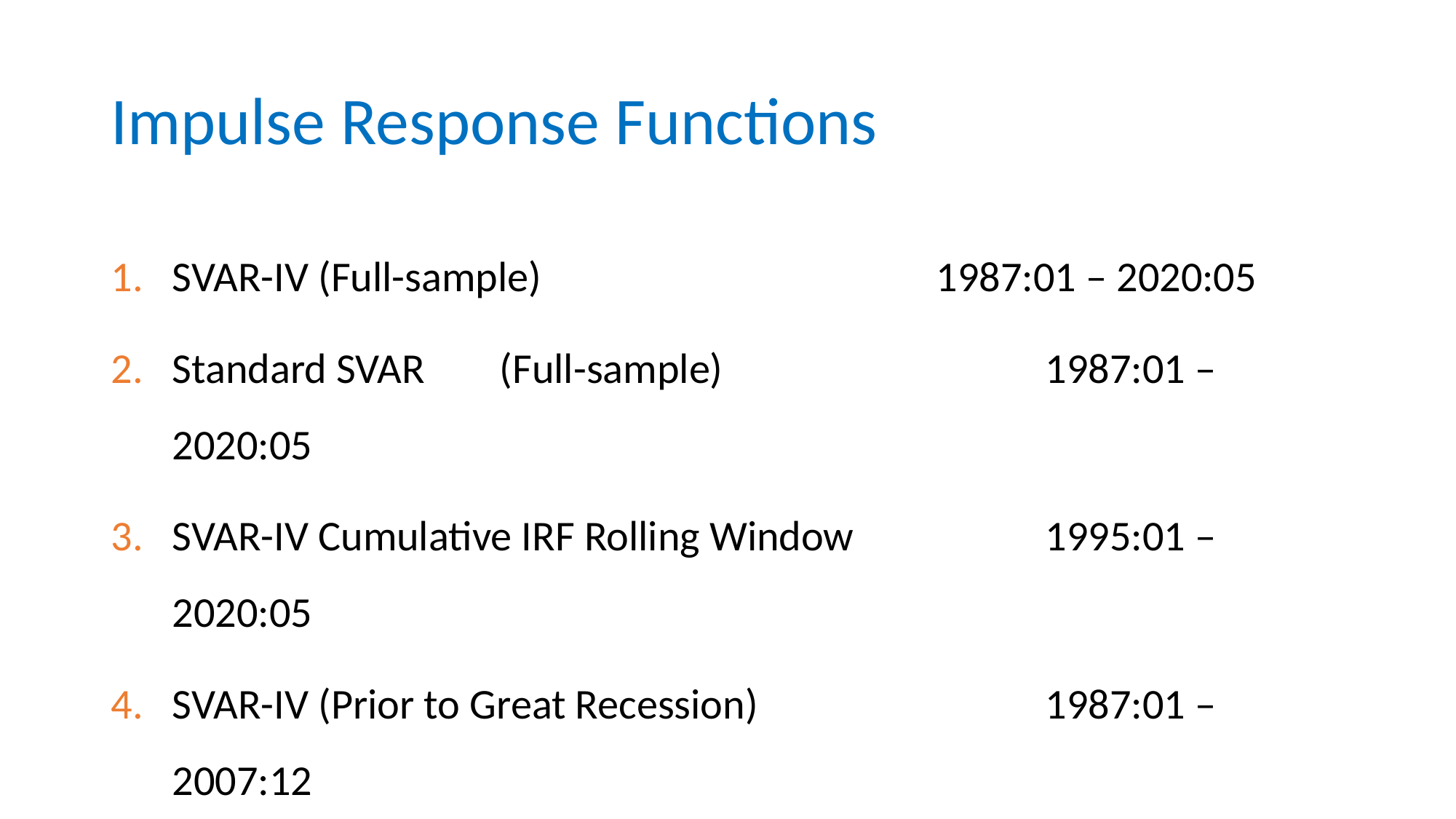

# Impulse Response Functions
SVAR-IV (Full-sample) 				1987:01 – 2020:05
Standard SVAR	(Full-sample)			1987:01 – 2020:05
SVAR-IV Cumulative IRF Rolling Window 		1995:01 – 2020:05
SVAR-IV (Prior to Great Recession)			1987:01 – 2007:12
SVAR-IV (Prior to COVID-19 pandemic)		1987:01 – 2019:12